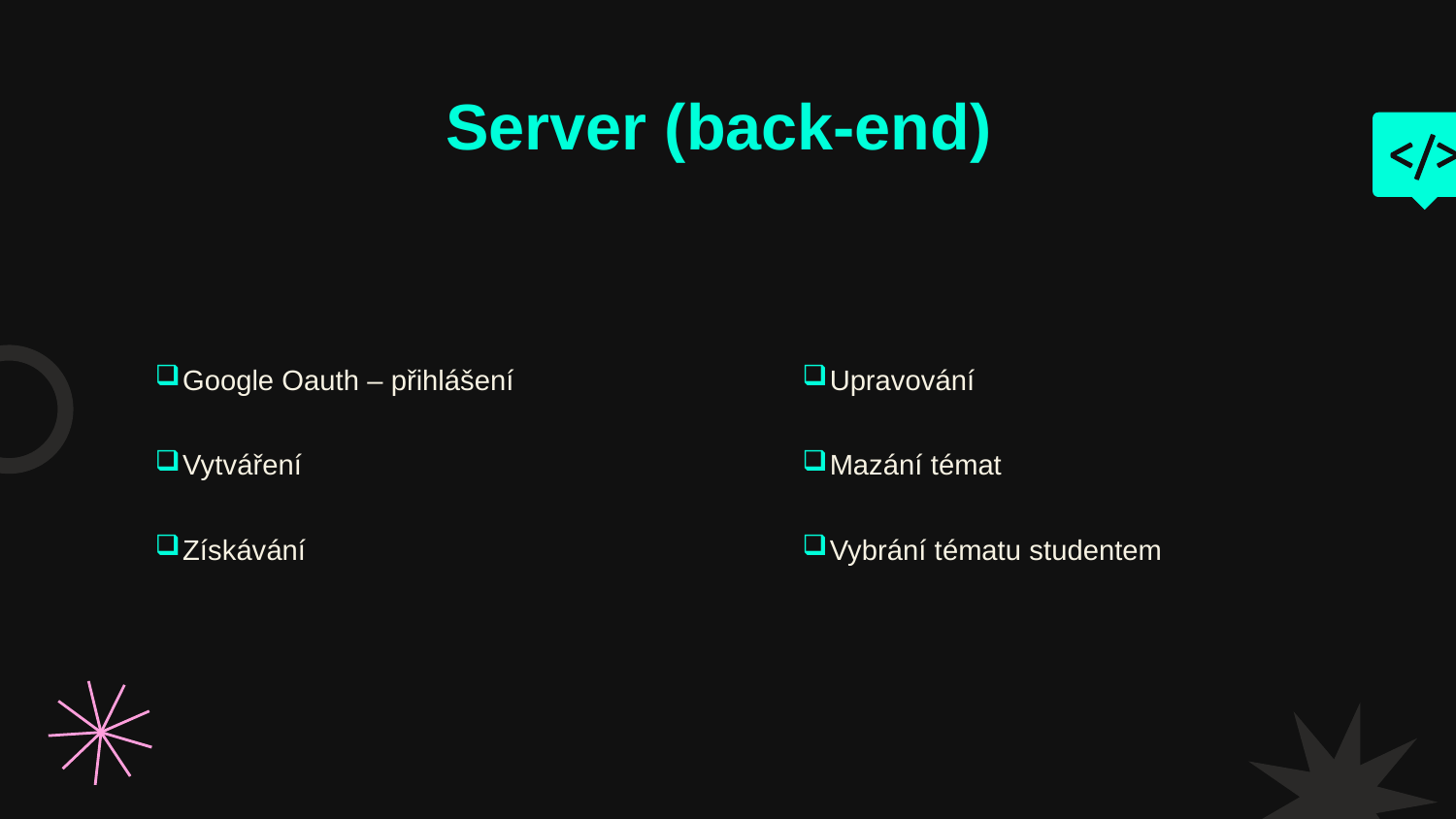

# Server (back-end)
Google Oauth – přihlášení
Vytváření
Získávání
Upravování
Mazání témat
Vybrání tématu studentem